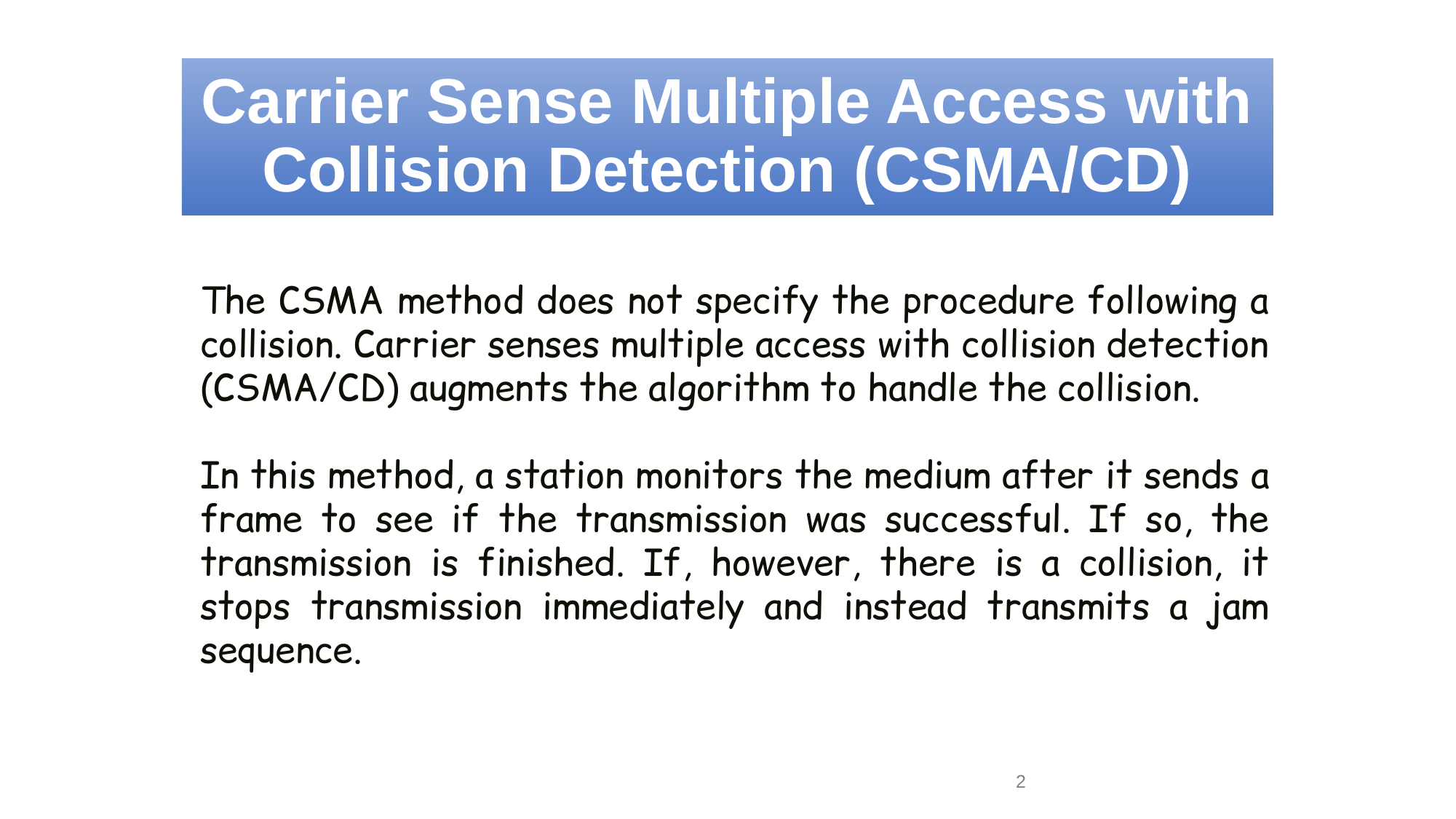

Carrier Sense Multiple Access with Collision Detection (CSMA/CD)
The CSMA method does not specify the procedure following a collision. Carrier senses multiple access with collision detection (CSMA/CD) augments the algorithm to handle the collision.

In this method, a station monitors the medium after it sends a frame to see if the transmission was successful. If so, the transmission is finished. If, however, there is a collision, it stops transmission immediately and instead transmits a jam sequence.
2